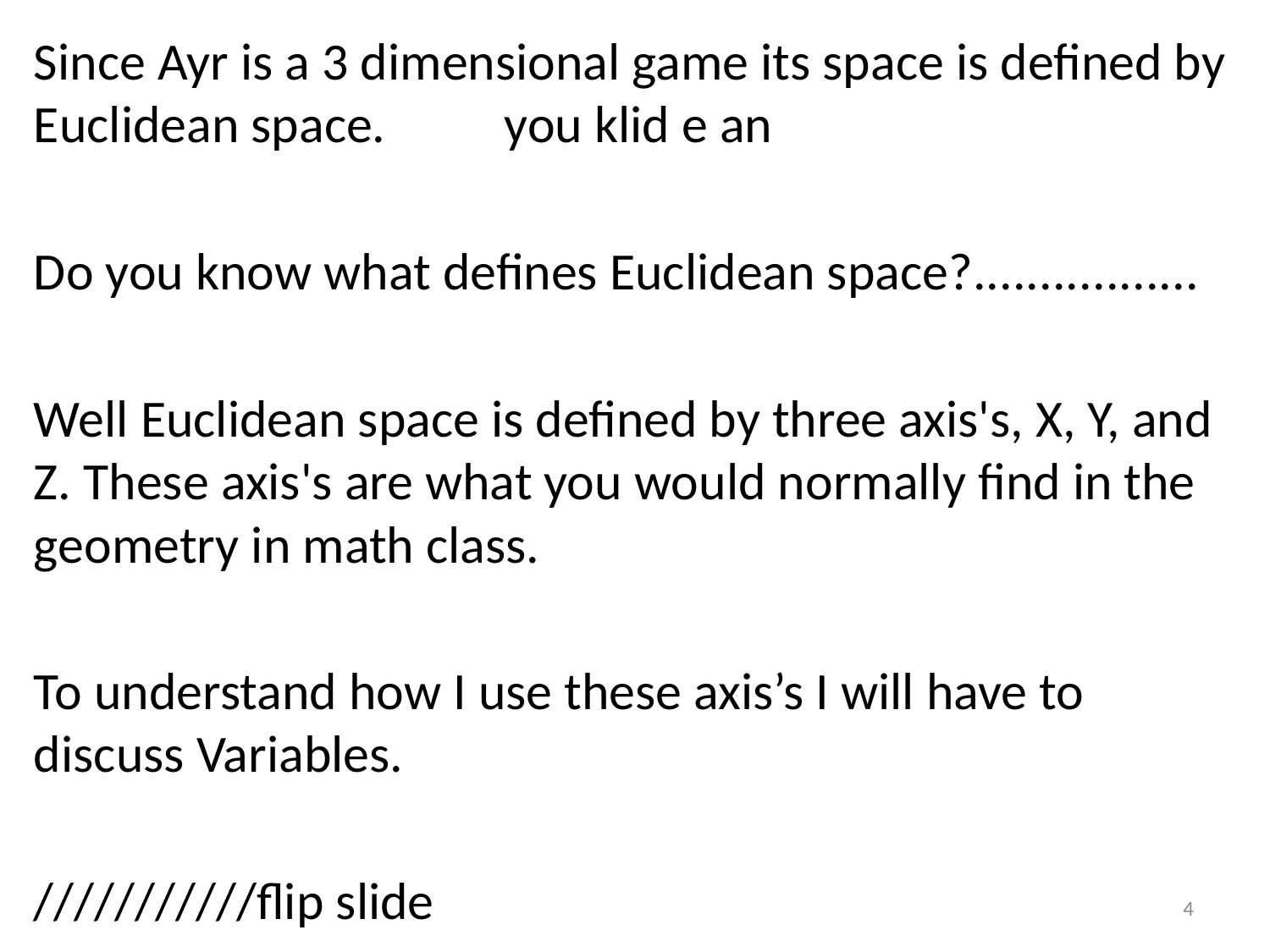

Since Ayr is a 3 dimensional game its space is defined by Euclidean space.          you klid e an

Do you know what defines Euclidean space?.................

Well Euclidean space is defined by three axis's, X, Y, and Z. These axis's are what you would normally find in the geometry in math class.

To understand how I use these axis’s I will have to discuss Variables.

///////////flip slide

4